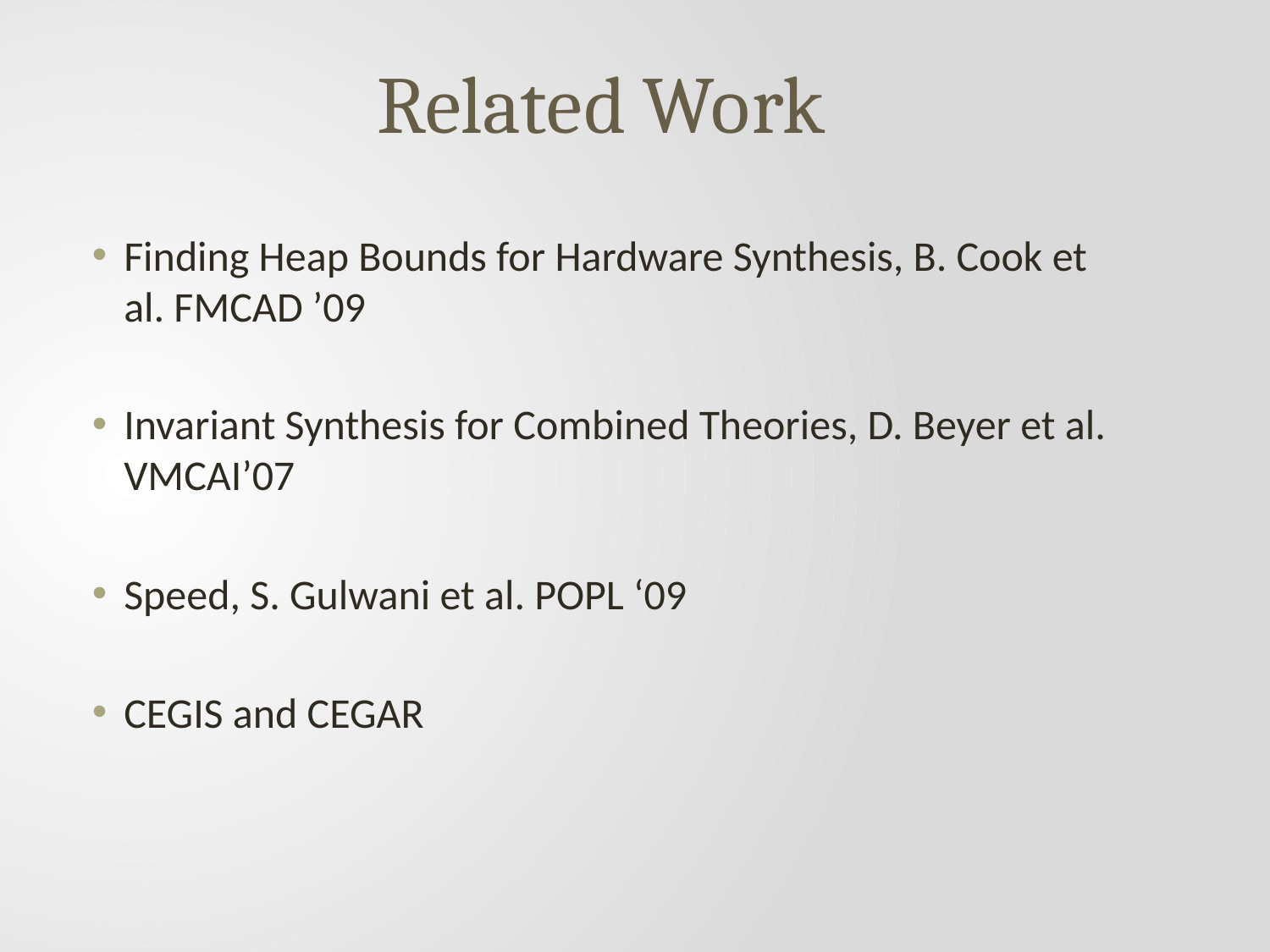

# Related Work
Finding Heap Bounds for Hardware Synthesis, B. Cook et al. FMCAD ’09

Invariant Synthesis for Combined Theories, D. Beyer et al. VMCAI’07

Speed, S. Gulwani et al. POPL ‘09

CEGIS and CEGAR